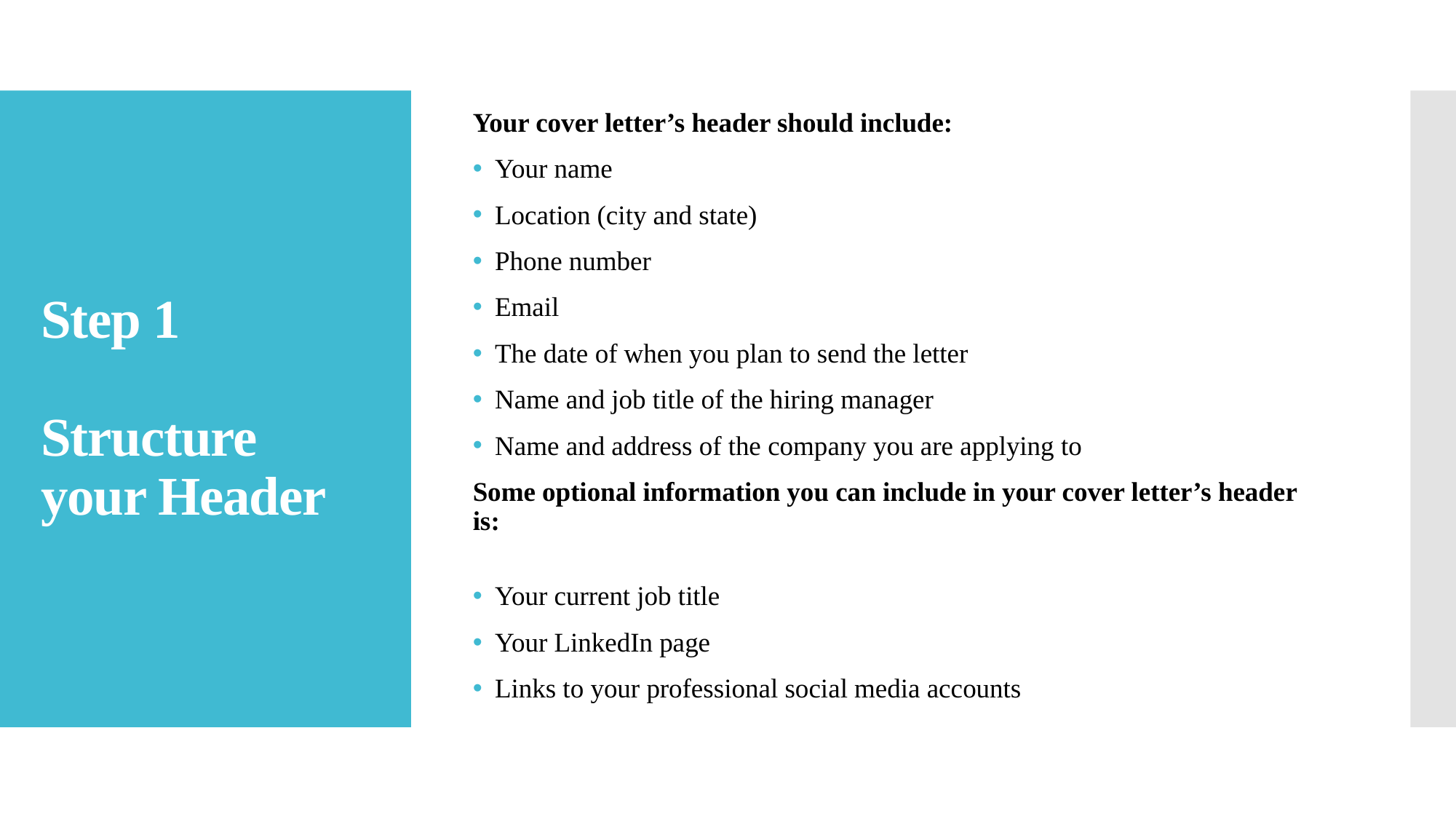

Your cover letter’s header should include:
Your name
Location (city and state)
Phone number
Email
The date of when you plan to send the letter
Name and job title of the hiring manager
Name and address of the company you are applying to
Some optional information you can include in your cover letter’s header is:
Your current job title
Your LinkedIn page
Links to your professional social media accounts

# Step 1 Structure your Header